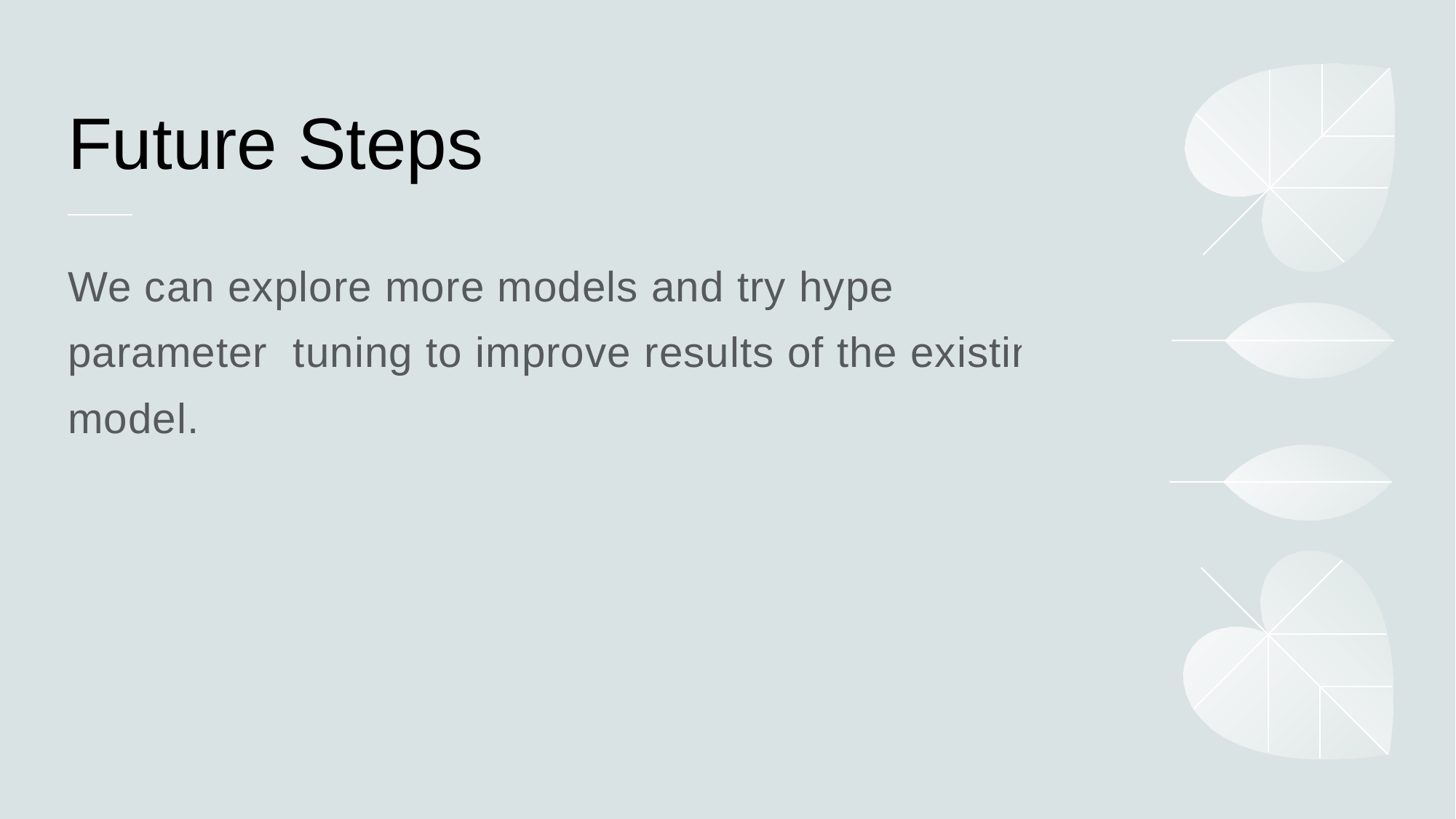

# Future Steps
We can explore more models and try hyper-parameter  tuning to improve results of the existing model.